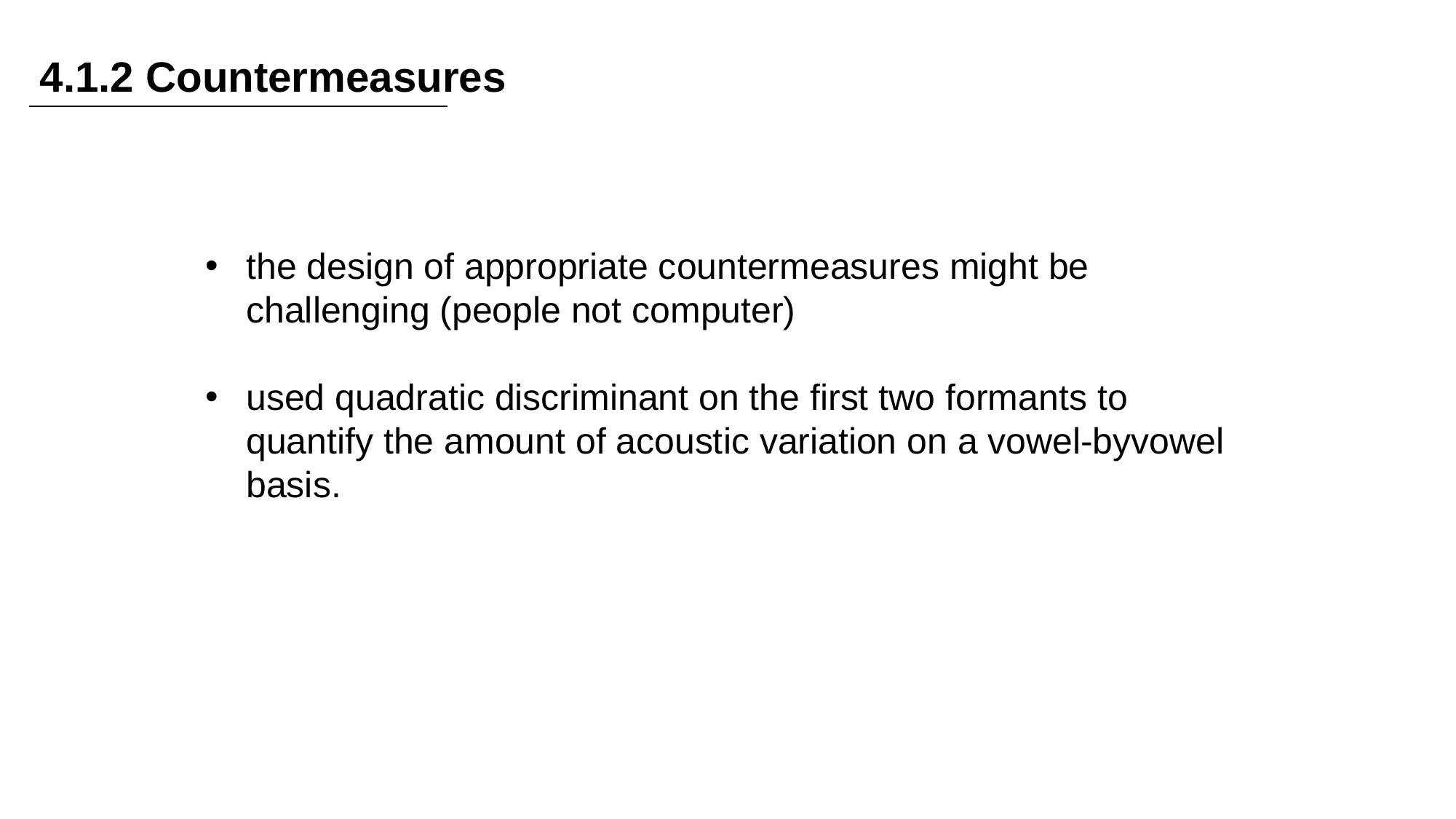

4.1.2 Countermeasures
the design of appropriate countermeasures might be challenging (people not computer)

used quadratic discriminant on the first two formants to quantify the amount of acoustic variation on a vowel-byvowel basis.